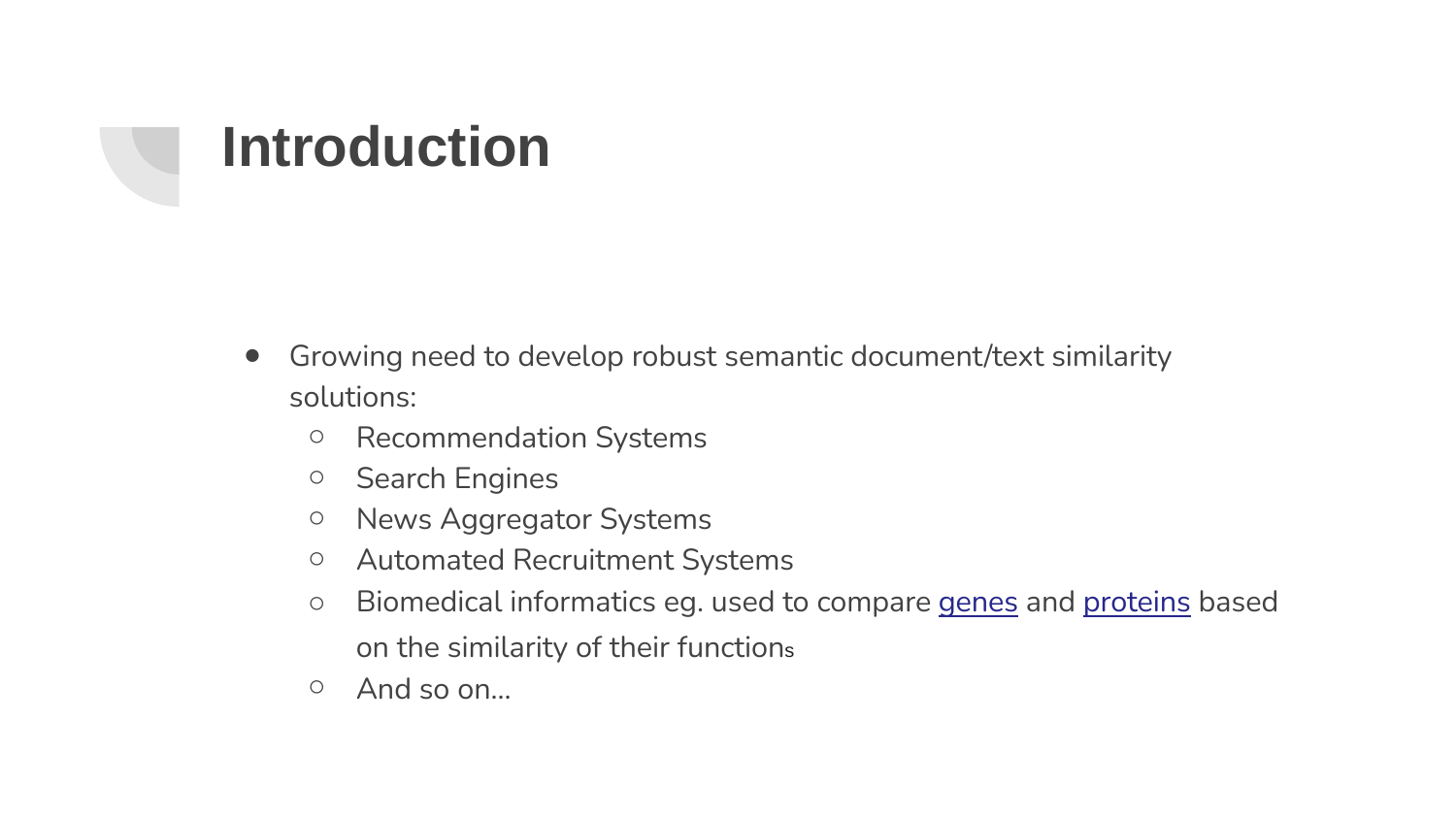

# Introduction
Growing need to develop robust semantic document/text similarity  solutions:
Recommendation Systems
Search Engines
News Aggregator Systems
Automated Recruitment Systems
Biomedical informatics eg. used to compare genes and proteins based on the similarity of their functions
And so on…